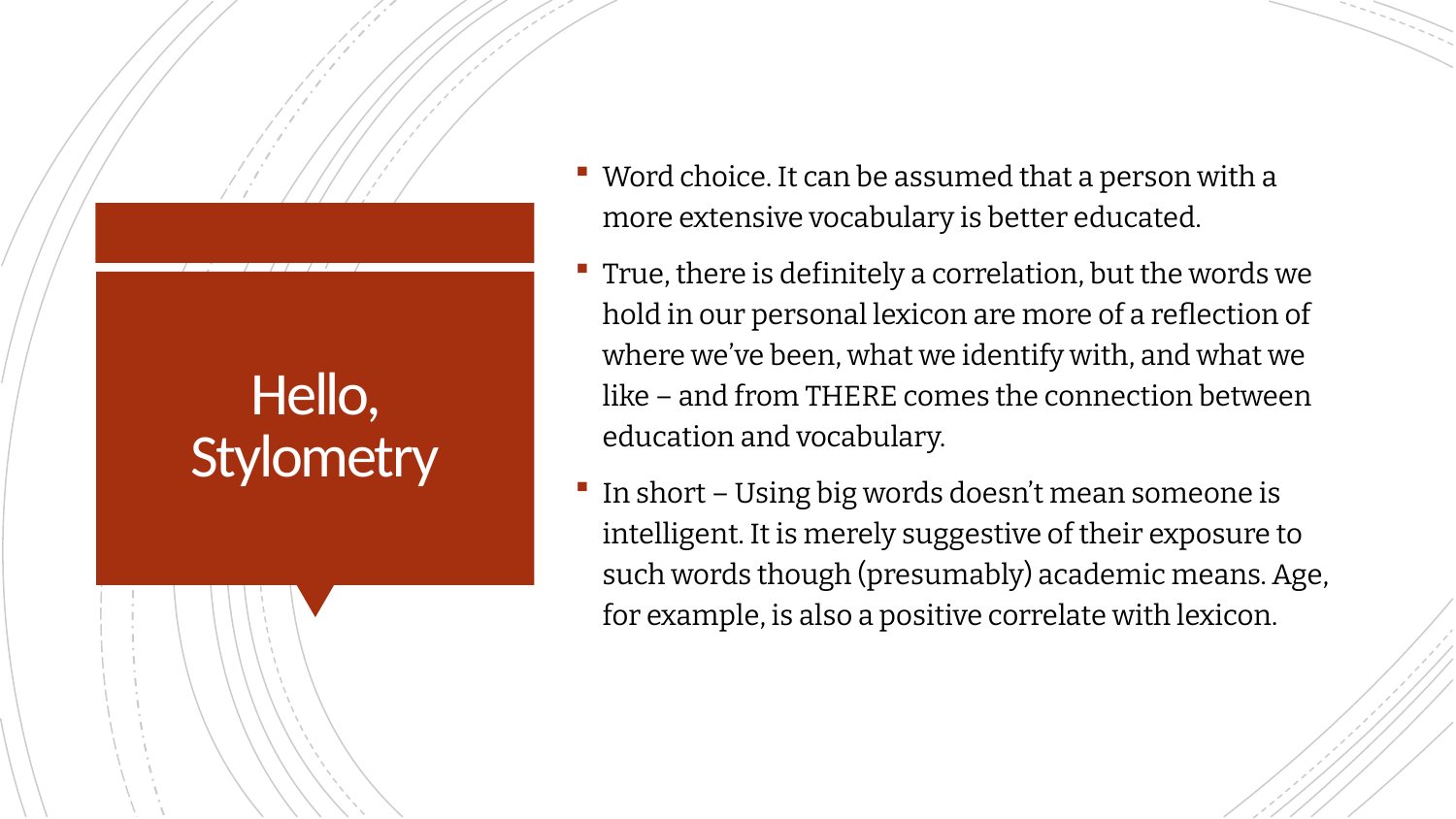

Word choice. It can be assumed that a person with a more extensive vocabulary is better educated.
True, there is definitely a correlation, but the words we hold in our personal lexicon are more of a reflection of where we’ve been, what we identify with, and what we like – and from THERE comes the connection between education and vocabulary.
In short – Using big words doesn’t mean someone is intelligent. It is merely suggestive of their exposure to such words though (presumably) academic means. Age, for example, is also a positive correlate with lexicon.
# Hello, Stylometry